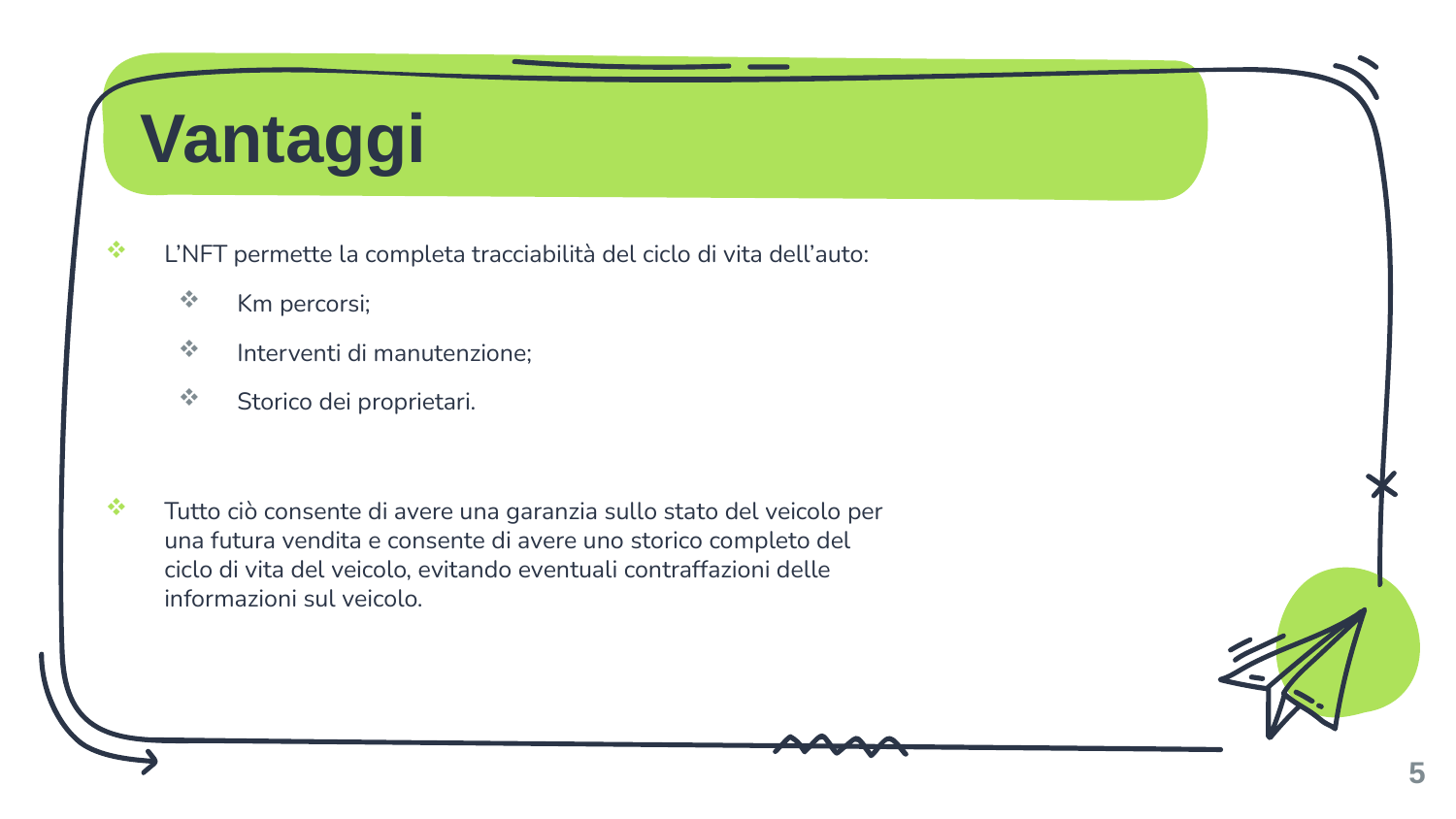

# Vantaggi
L’NFT permette la completa tracciabilità del ciclo di vita dell’auto:
Km percorsi;
Interventi di manutenzione;
Storico dei proprietari.
Tutto ciò consente di avere una garanzia sullo stato del veicolo per una futura vendita e consente di avere uno storico completo del ciclo di vita del veicolo, evitando eventuali contraffazioni delle informazioni sul veicolo.

5